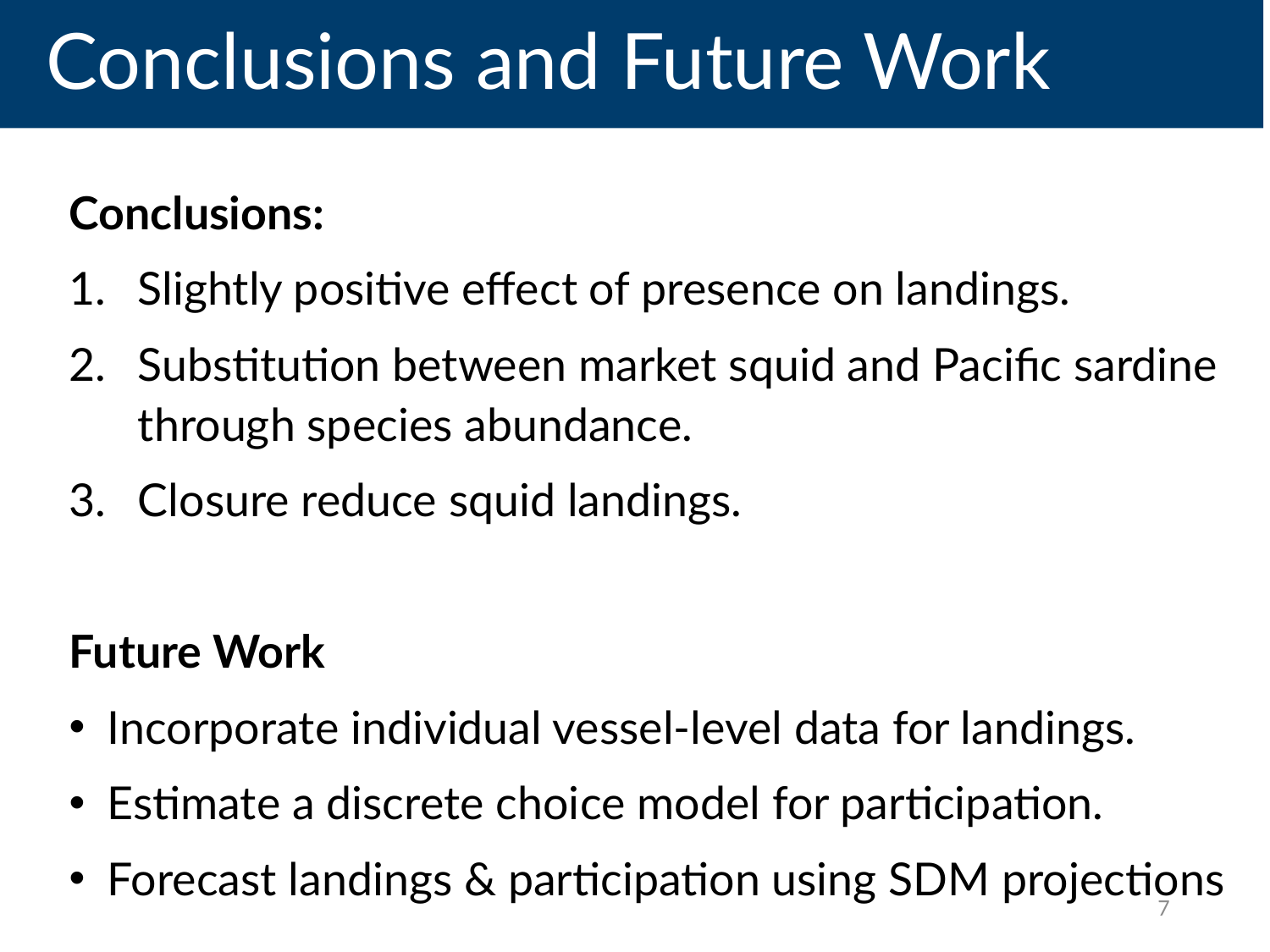

# Conclusions and Future Work
Conclusions:
Slightly positive effect of presence on landings.
Substitution between market squid and Pacific sardine through species abundance.
Closure reduce squid landings.

Future Work
Incorporate individual vessel-level data for landings.
Estimate a discrete choice model for participation.
Forecast landings & participation using SDM projections

7